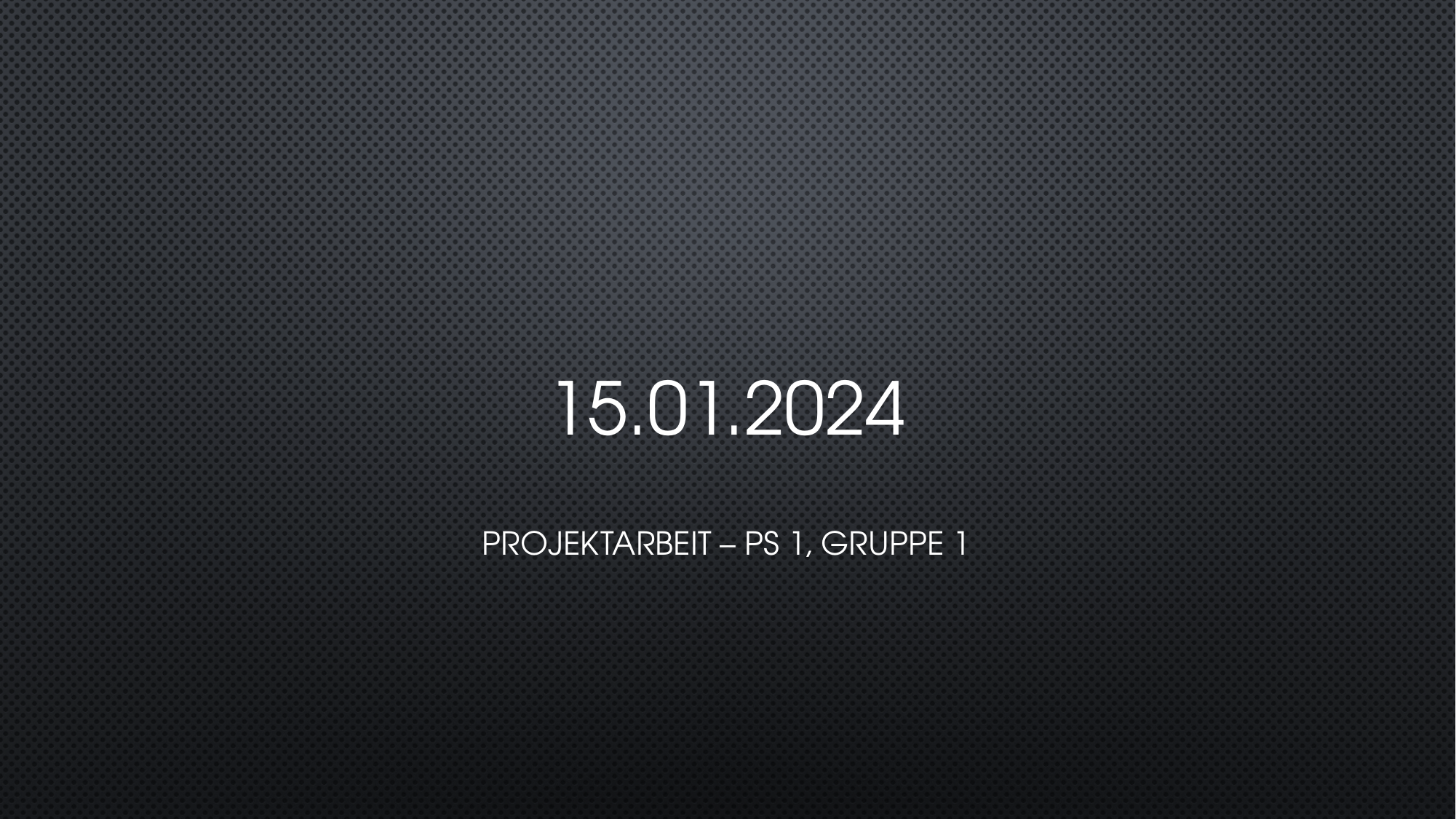

# 15.01.2024

Projektarbeit – PS 1, Gruppe 1